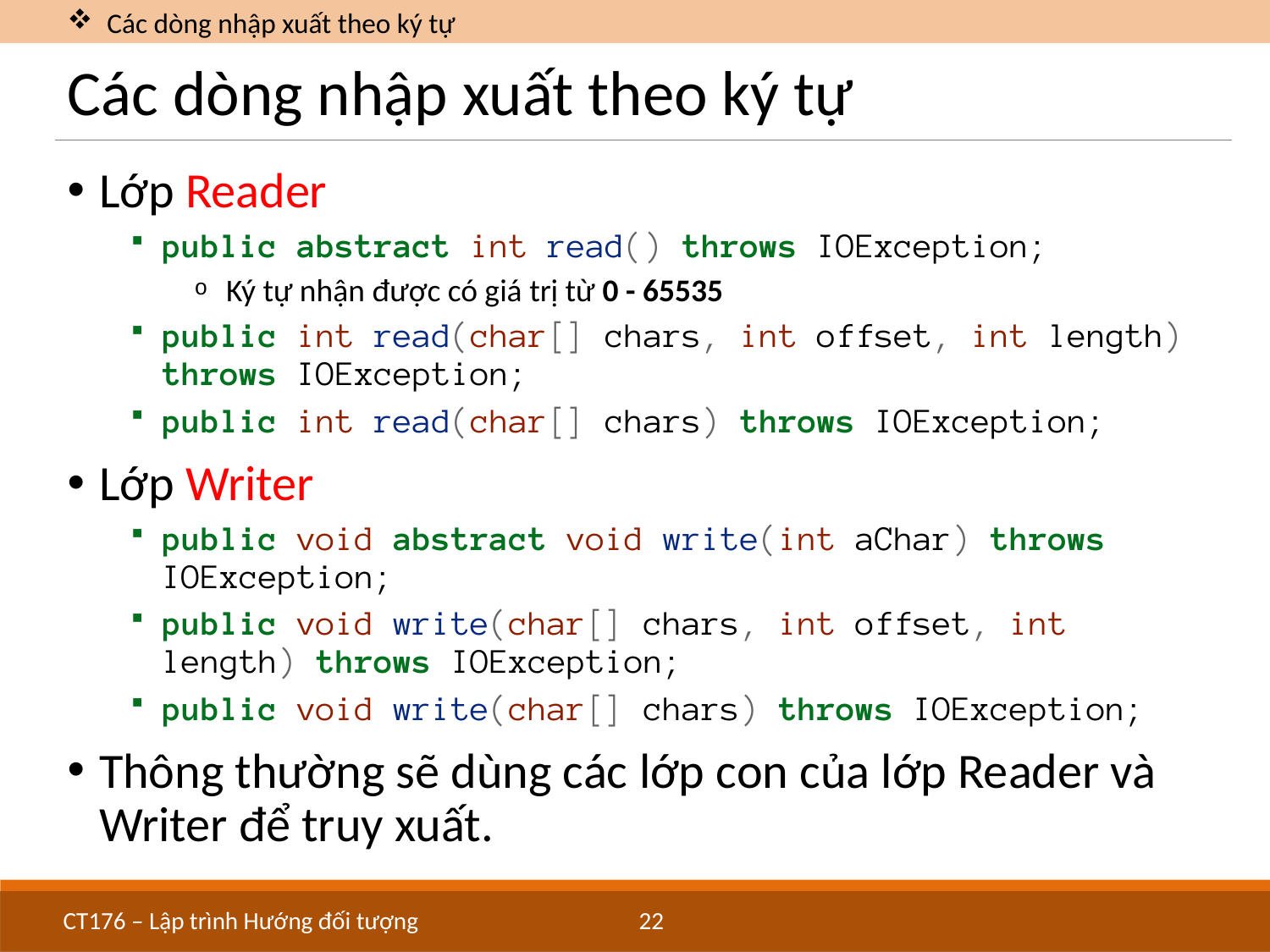

Các dòng nhập xuất theo ký tự
# Các dòng nhập xuất theo ký tự
Lớp Reader
public abstract int read() throws IOException;
Ký tự nhận được có giá trị từ 0 - 65535
public int read(char[] chars, int offset, int length) throws IOException;
public int read(char[] chars) throws IOException;
Lớp Writer
public void abstract void write(int aChar) throws IOException;
public void write(char[] chars, int offset, int length) throws IOException;
public void write(char[] chars) throws IOException;
Thông thường sẽ dùng các lớp con của lớp Reader và Writer để truy xuất.